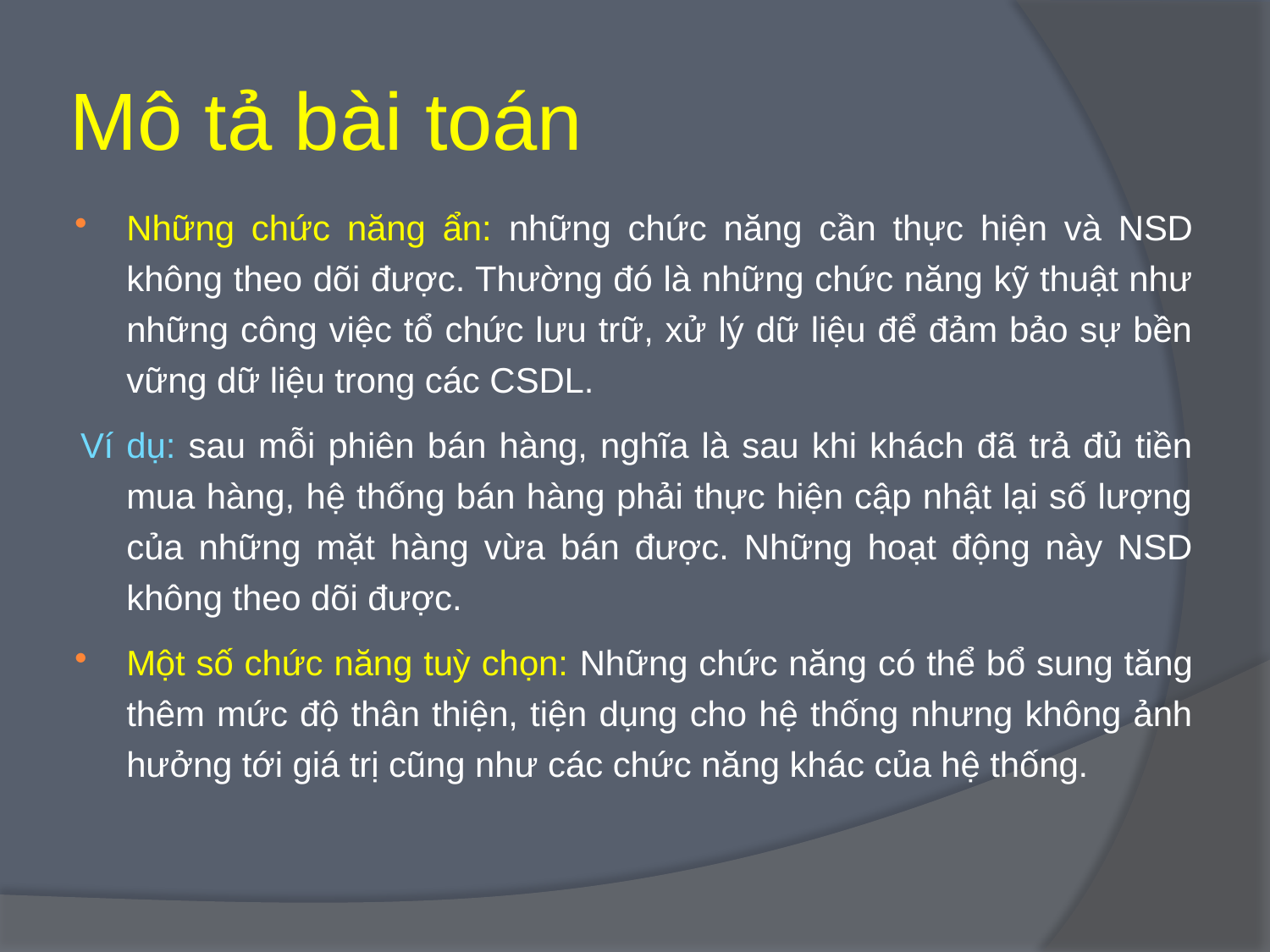

# Mô tả bài toán
Những chức năng ẩn: những chức năng cần thực hiện và NSD không theo dõi được. Thường đó là những chức năng kỹ thuật như những công việc tổ chức lưu trữ, xử lý dữ liệu để đảm bảo sự bền vững dữ liệu trong các CSDL.
Ví dụ: sau mỗi phiên bán hàng, nghĩa là sau khi khách đã trả đủ tiền mua hàng, hệ thống bán hàng phải thực hiện cập nhật lại số lượng của những mặt hàng vừa bán được. Những hoạt động này NSD không theo dõi được.
Một số chức năng tuỳ chọn: Những chức năng có thể bổ sung tăng thêm mức độ thân thiện, tiện dụng cho hệ thống nhưng không ảnh hưởng tới giá trị cũng như các chức năng khác của hệ thống.